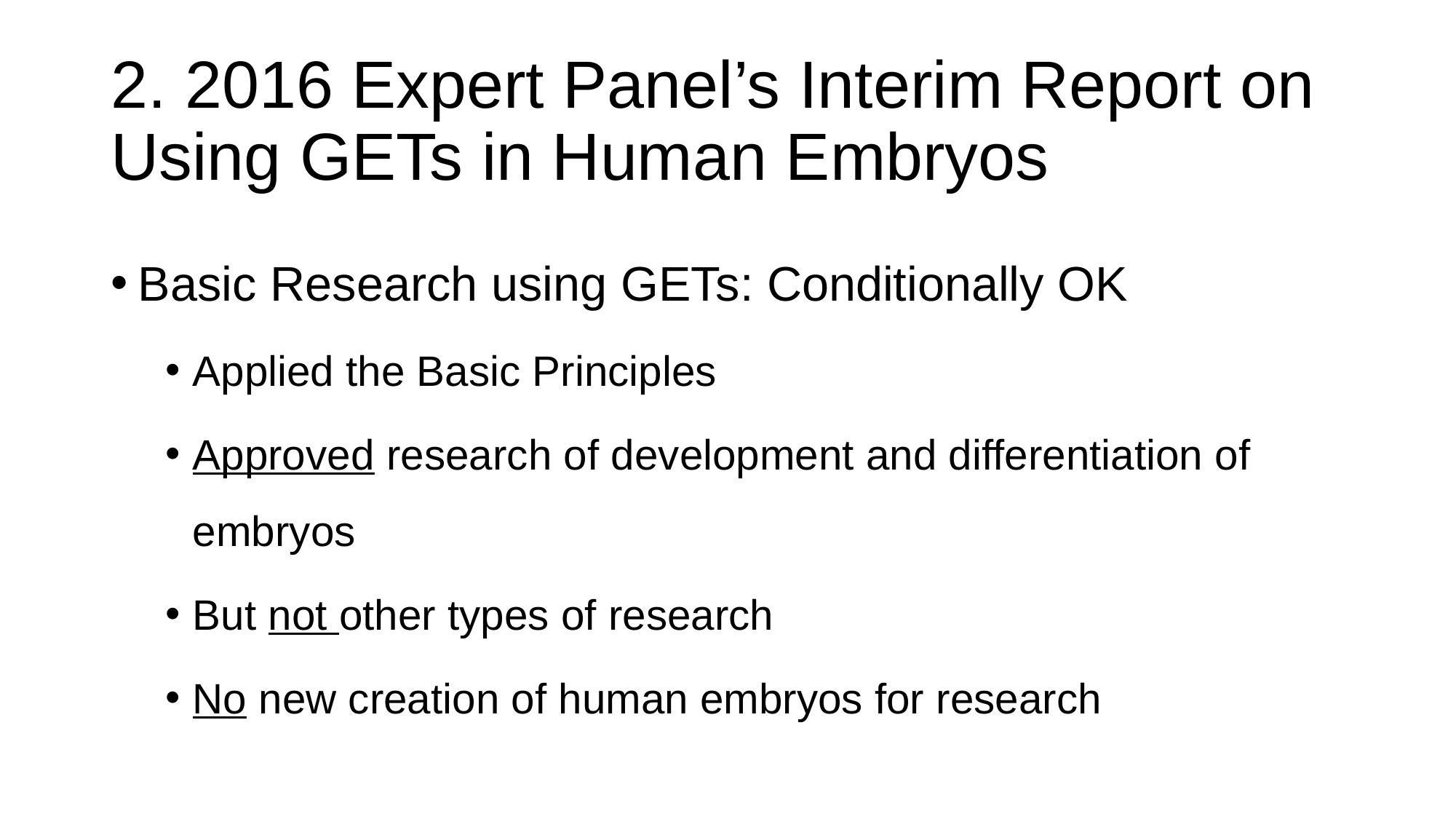

# 2. 2016 Expert Panel’s Interim Report on Using GETs in Human Embryos
Basic Research using GETs: Conditionally OK
Applied the Basic Principles
Approved research of development and differentiation of embryos
But not other types of research
No new creation of human embryos for research